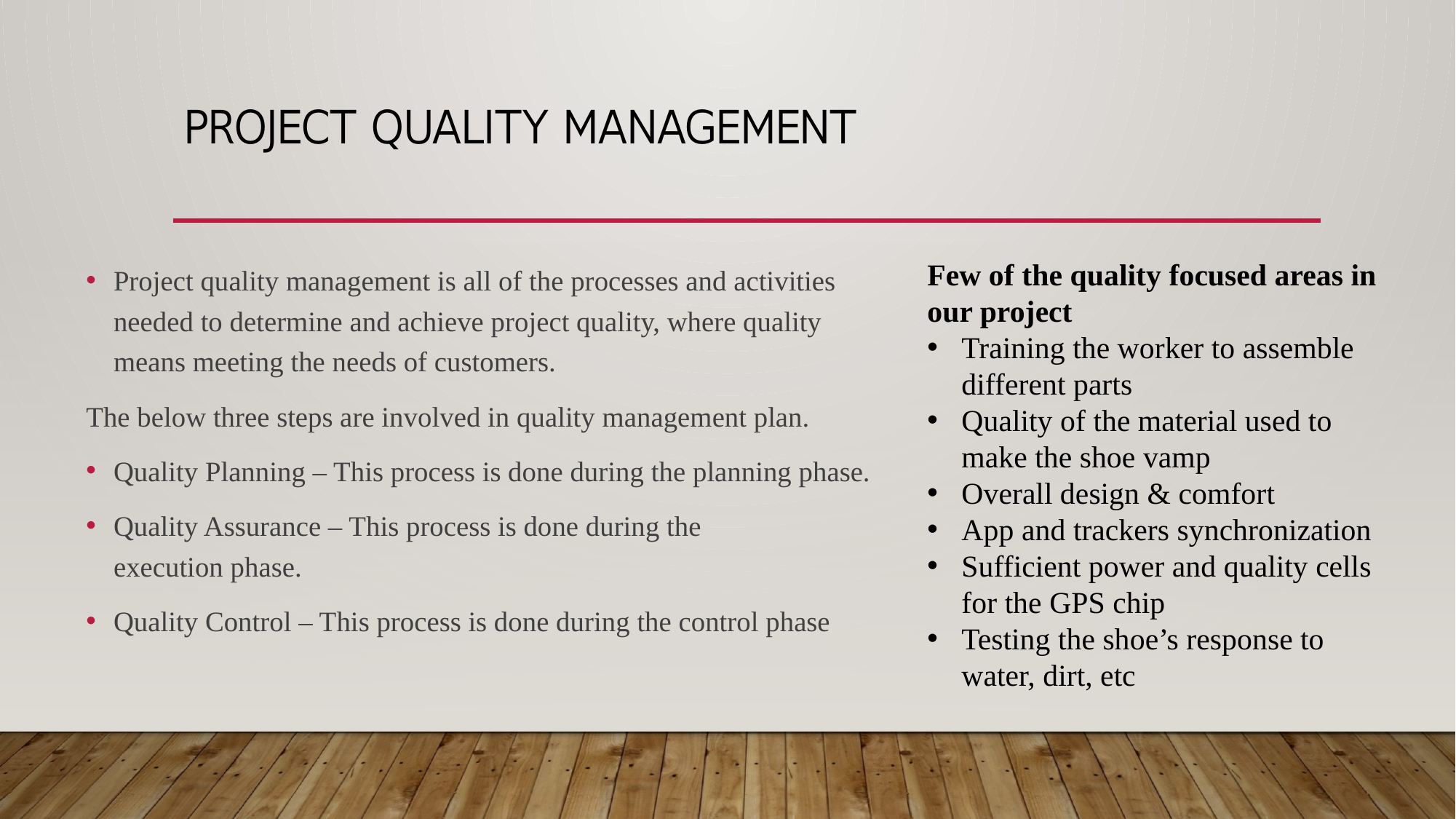

# Project quality management
Project quality management is all of the processes and activities needed to determine and achieve project quality, where quality means meeting the needs of customers.
The below three steps are involved in quality management plan.​
Quality Planning – This process is done during the planning phase.​
Quality Assurance – This process is done during the execution phase.​
Quality Control – This process is done during the control phase​

Few of the quality focused areas in our project
Training the worker to assemble different parts
Quality of the material used to make the shoe vamp
Overall design & comfort
App and trackers synchronization
Sufficient power and quality cells for the GPS chip
Testing the shoe’s response to water, dirt, etc